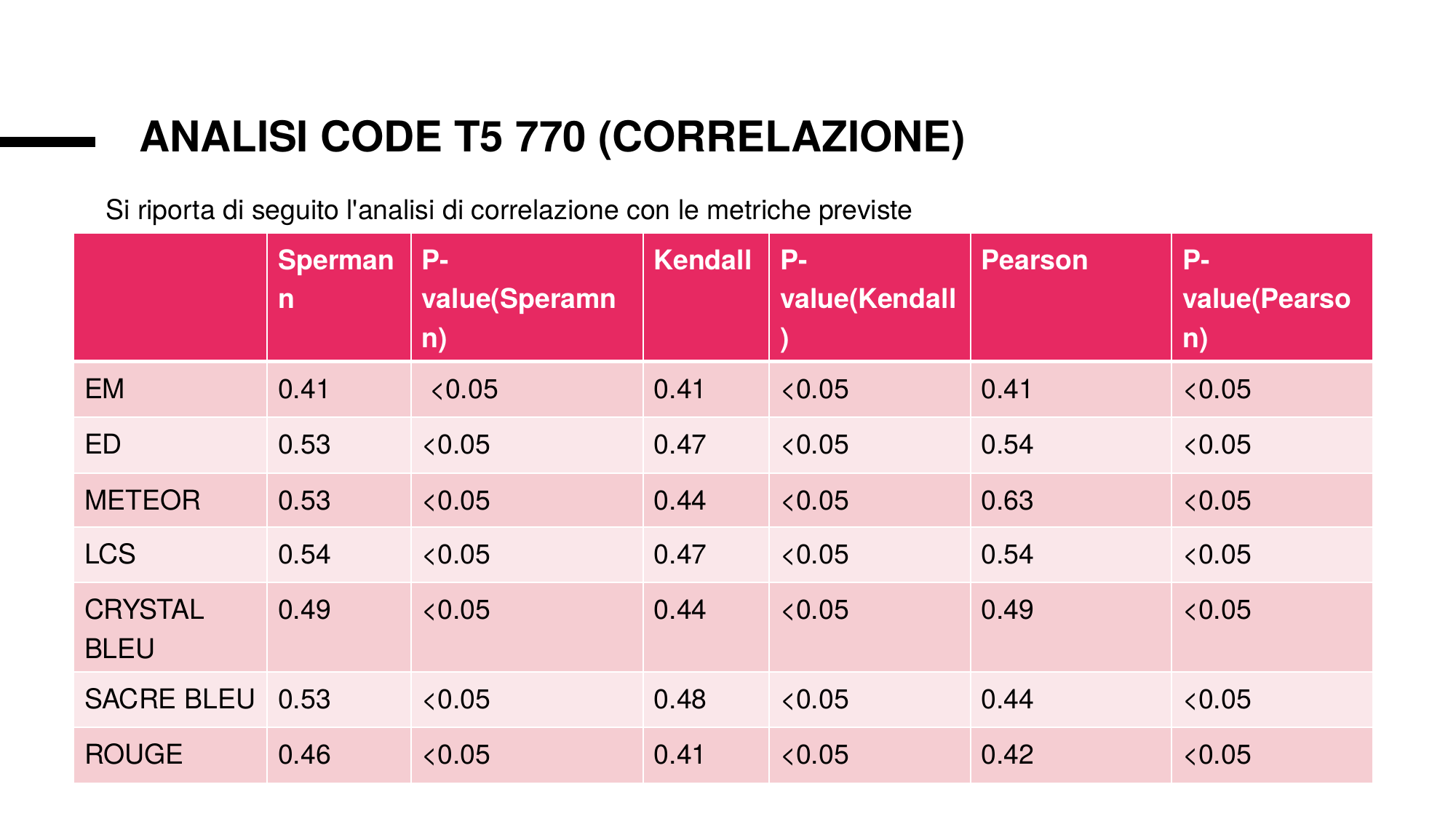

0.41
# Analisi Code T5 770 (correlazione)
Si riporta di seguito l'analisi di correlazione con le metriche previste
|  | Spermann | P-value(Speramnn) | Kendall | P-value(Kendall) | Pearson | P-value(Pearson) |
| --- | --- | --- | --- | --- | --- | --- |
| EM | 0.41 | <0.05 | 0.41 | <0.05 | 0.41 | <0.05 |
| ED | 0.53 | <0.05 | 0.47 | <0.05 | 0.54 | <0.05 |
| METEOR | 0.53 | <0.05 | 0.44 | <0.05 | 0.63 | <0.05 |
| LCS | 0.54 | <0.05 | 0.47 | <0.05 | 0.54 | <0.05 |
| CRYSTAL BLEU | 0.49 | <0.05 | 0.44 | <0.05 | 0.49 | <0.05 |
| SACRE BLEU | 0.53 | <0.05 | 0.48 | <0.05 | 0.44 | <0.05 |
| ROUGE | 0.46 | <0.05 | 0.41 | <0.05 | 0.42 | <0.05 |